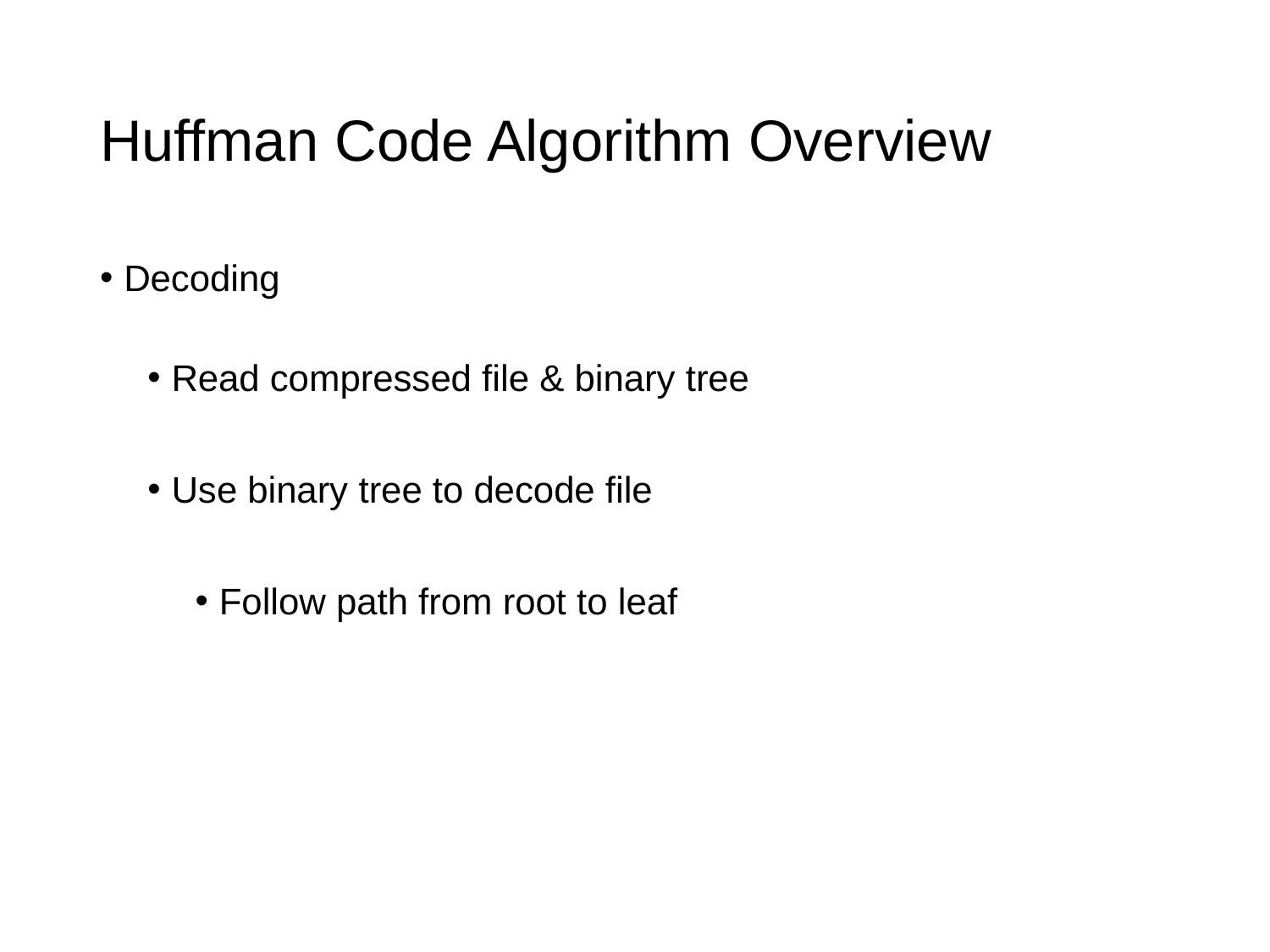

# Huffman Code Algorithm Overview
Decoding

Read compressed file & binary tree

Use binary tree to decode file

Follow path from root to leaf